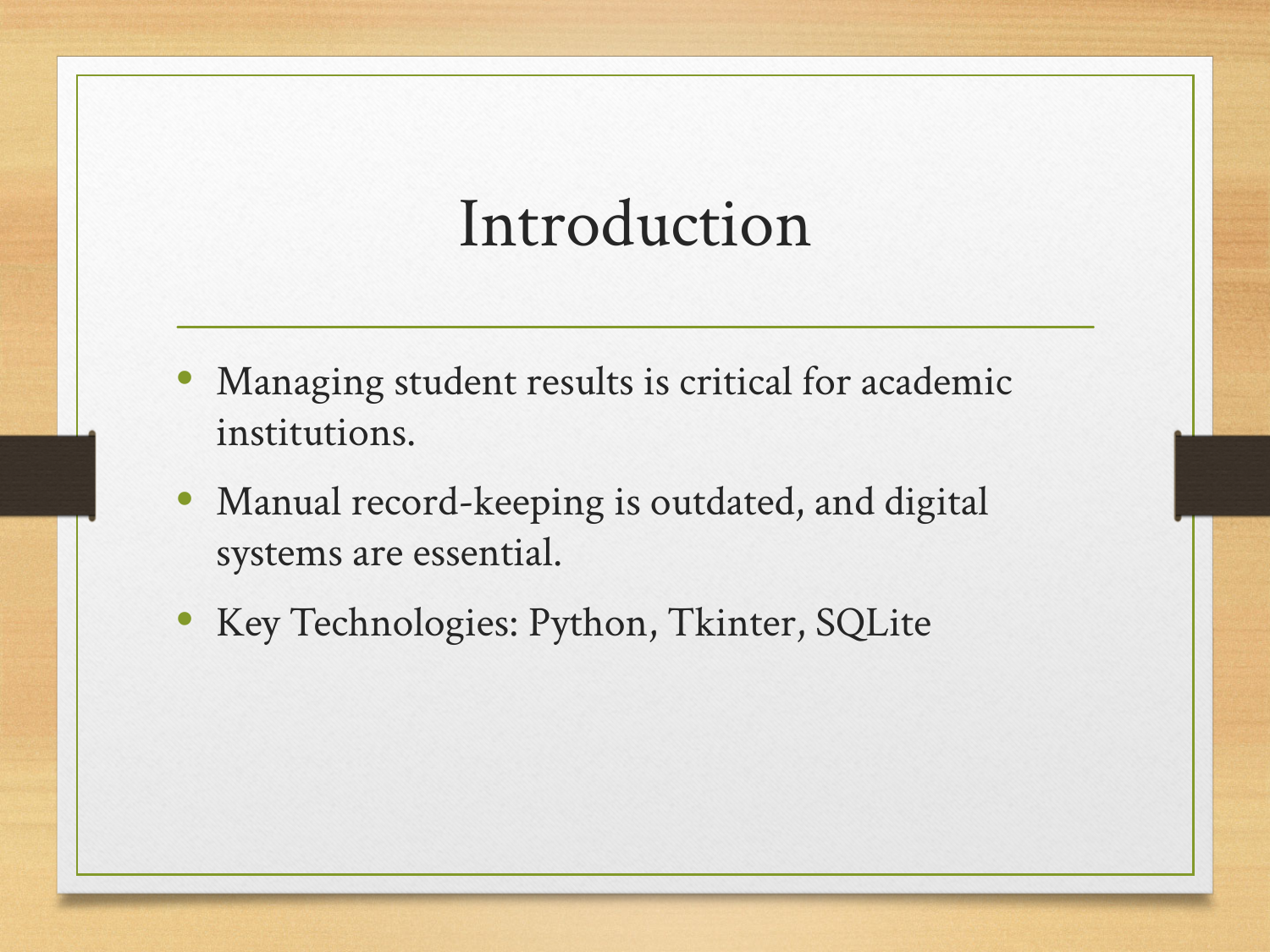

# Introduction
Managing student results is critical for academic institutions.
Manual record-keeping is outdated, and digital systems are essential.
Key Technologies: Python, Tkinter, SQLite